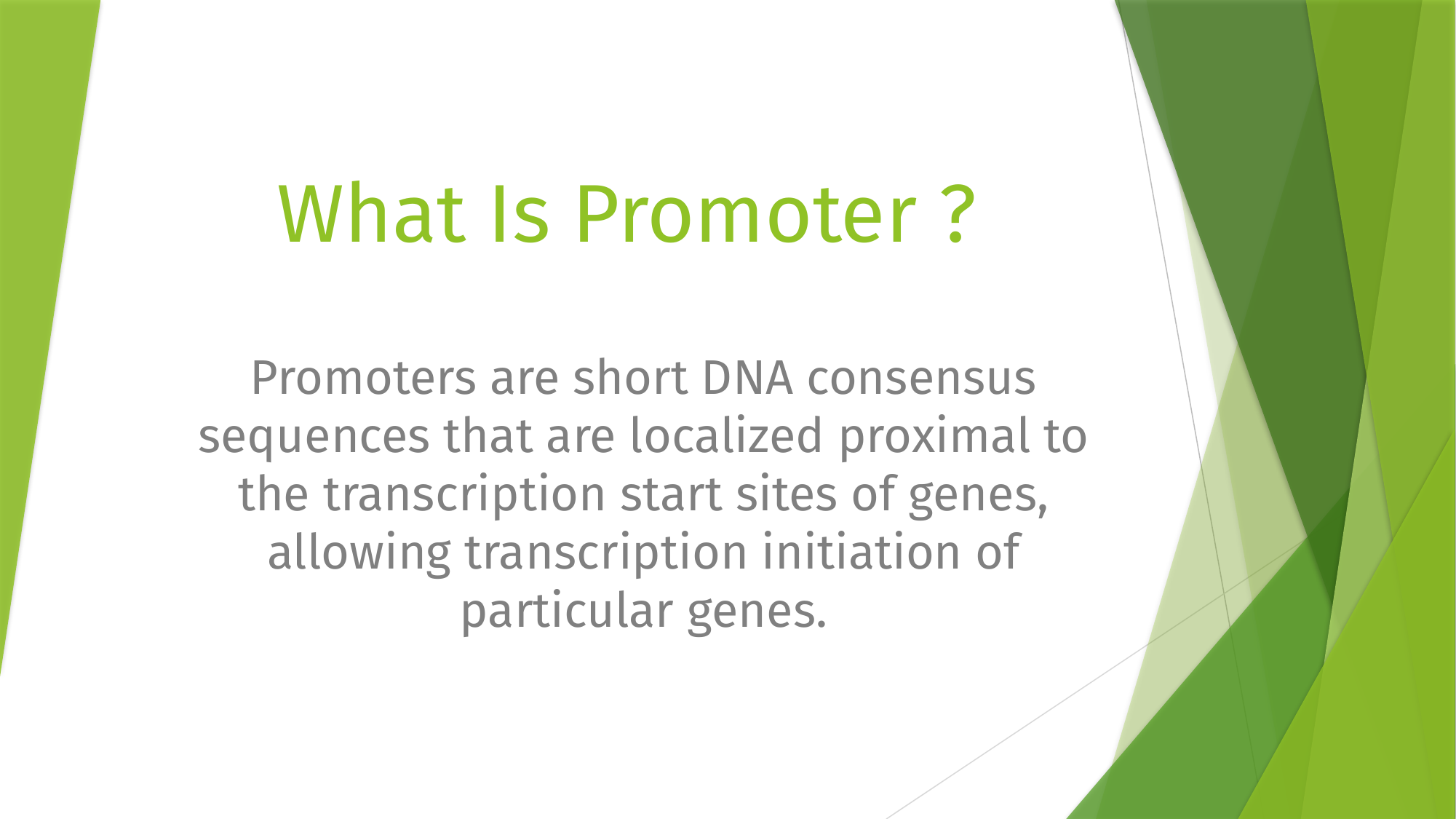

# What Is Promoter ?
Promoters are short DNA consensus sequences that are localized proximal to the transcription start sites of genes, allowing transcription initiation of particular genes.